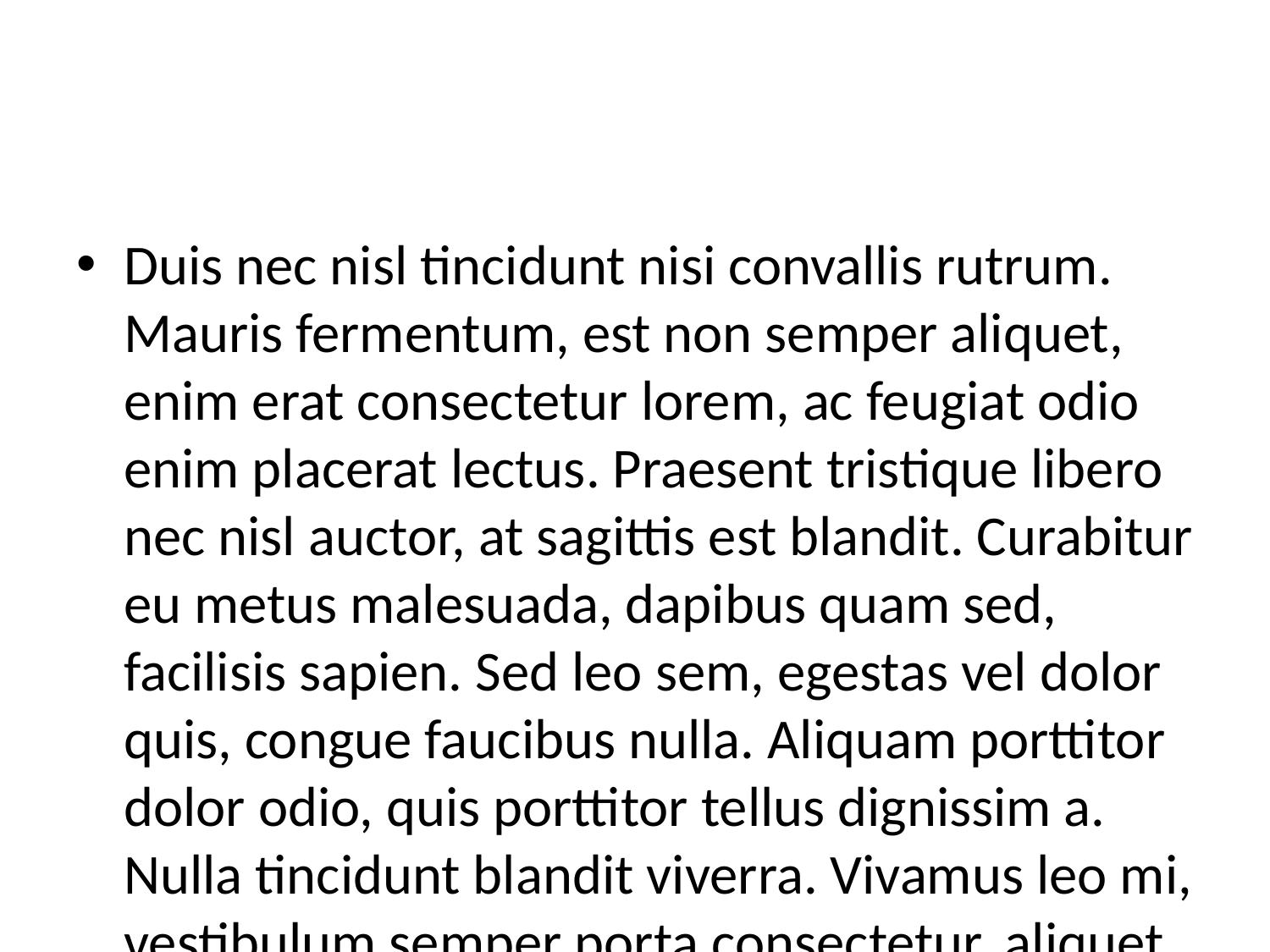

#
Duis nec nisl tincidunt nisi convallis rutrum. Mauris fermentum, est non semper aliquet, enim erat consectetur lorem, ac feugiat odio enim placerat lectus. Praesent tristique libero nec nisl auctor, at sagittis est blandit. Curabitur eu metus malesuada, dapibus quam sed, facilisis sapien. Sed leo sem, egestas vel dolor quis, congue faucibus nulla. Aliquam porttitor dolor odio, quis porttitor tellus dignissim a. Nulla tincidunt blandit viverra. Vivamus leo mi, vestibulum semper porta consectetur, aliquet quis ligula. Maecenas accumsan justo a sodales malesuada.